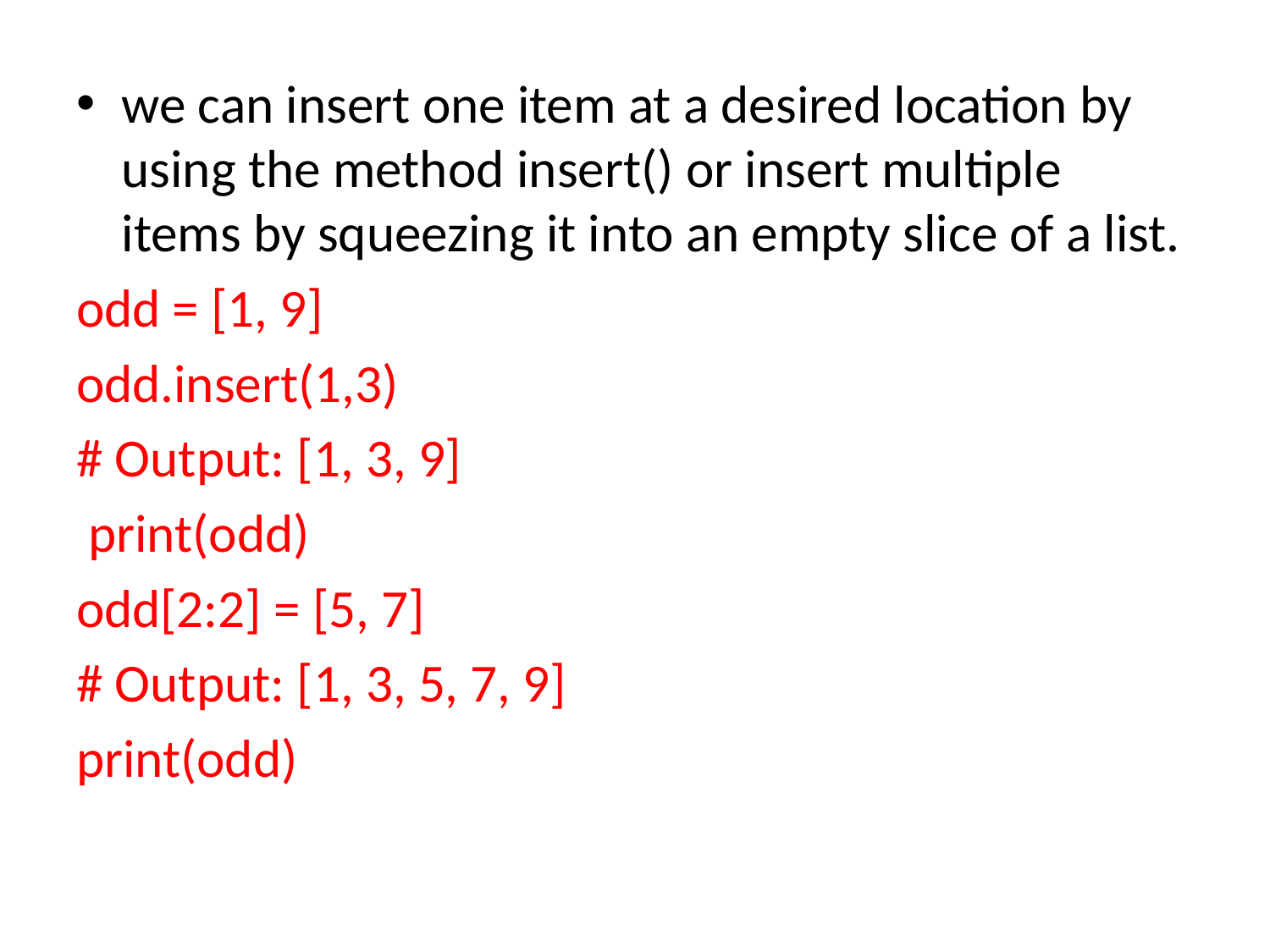

we can insert one item at a desired location by using the method insert() or insert multiple items by squeezing it into an empty slice of a list.
odd = [1, 9]
odd.insert(1,3)
# Output: [1, 3, 9]
 print(odd)
odd[2:2] = [5, 7]
# Output: [1, 3, 5, 7, 9]
print(odd)